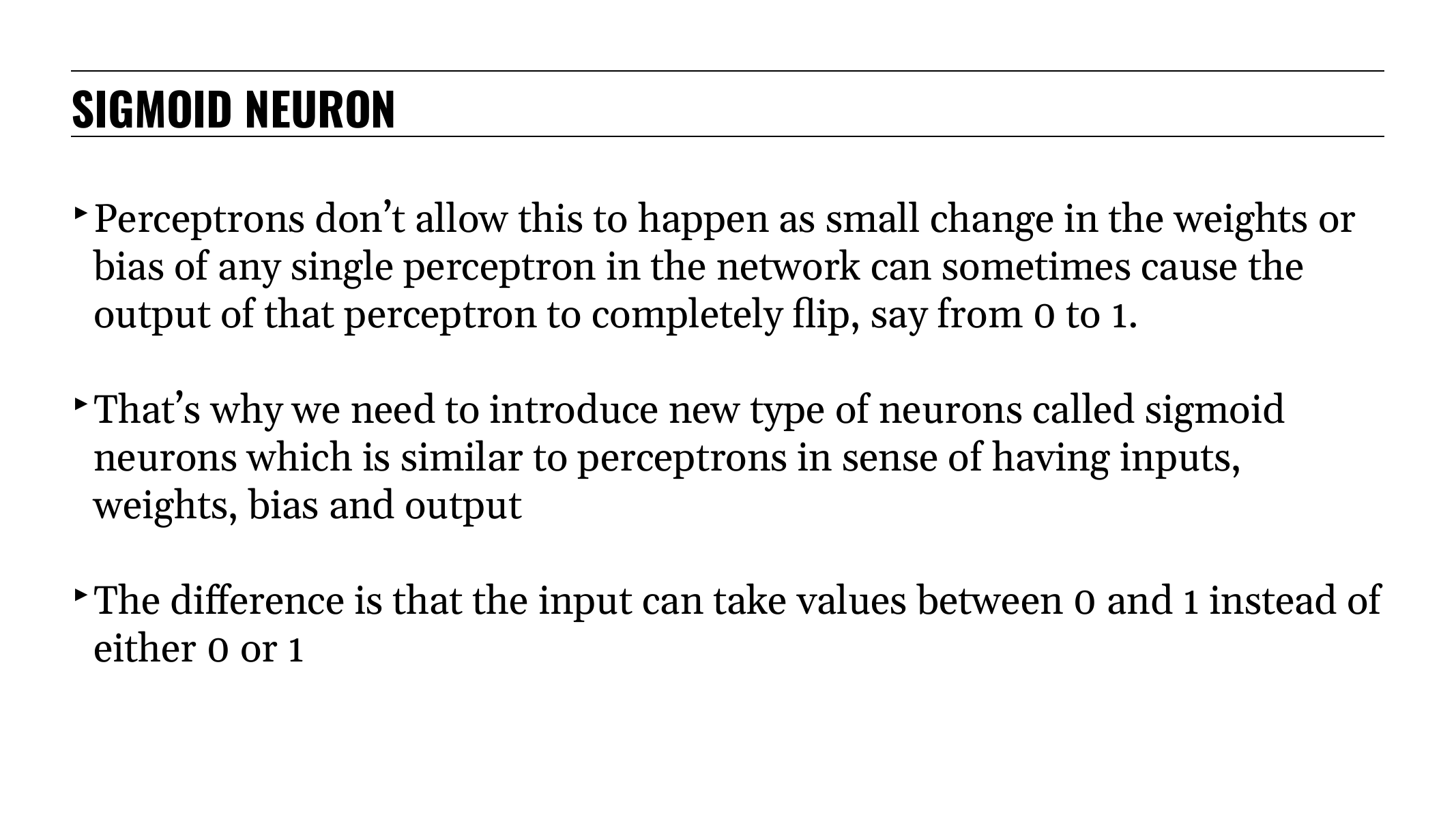

SIGMOID NEURON

Perceptrons don’t allow this to happen as small change in the weights or bias of any single perceptron in the network can sometimes cause the output of that perceptron to completely flip, say from 0 to 1.

That’s why we need to introduce new type of neurons called sigmoid neurons which is similar to perceptrons in sense of having inputs, weights, bias and output

The difference is that the input can take values between 0 and 1 instead of either 0 or 1